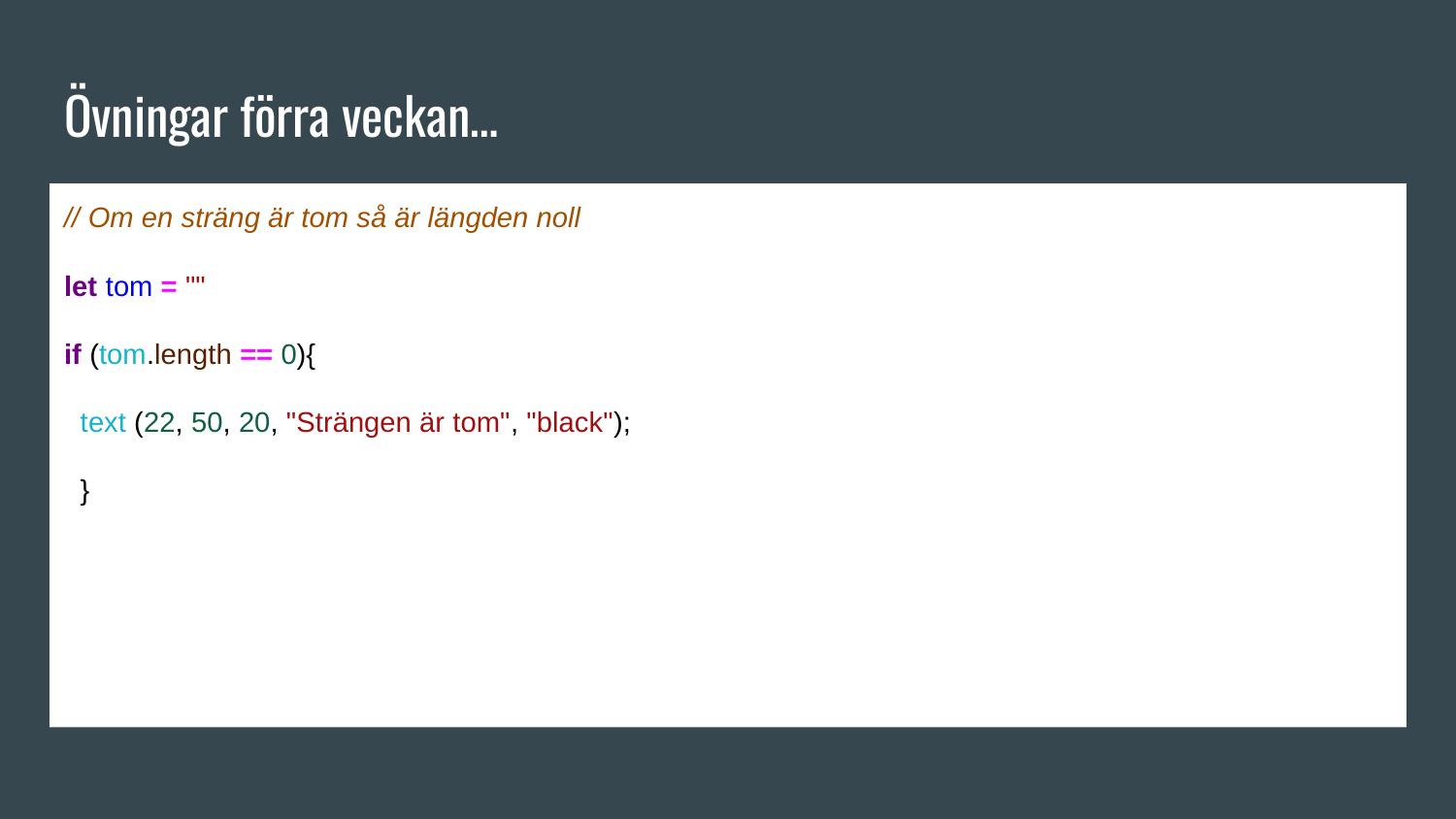

# Övningar förra veckan…
// Om en sträng är tom så är längden noll
let tom = ""
if (tom.length == 0){
  text (22, 50, 20, "Strängen är tom", "black");
  }